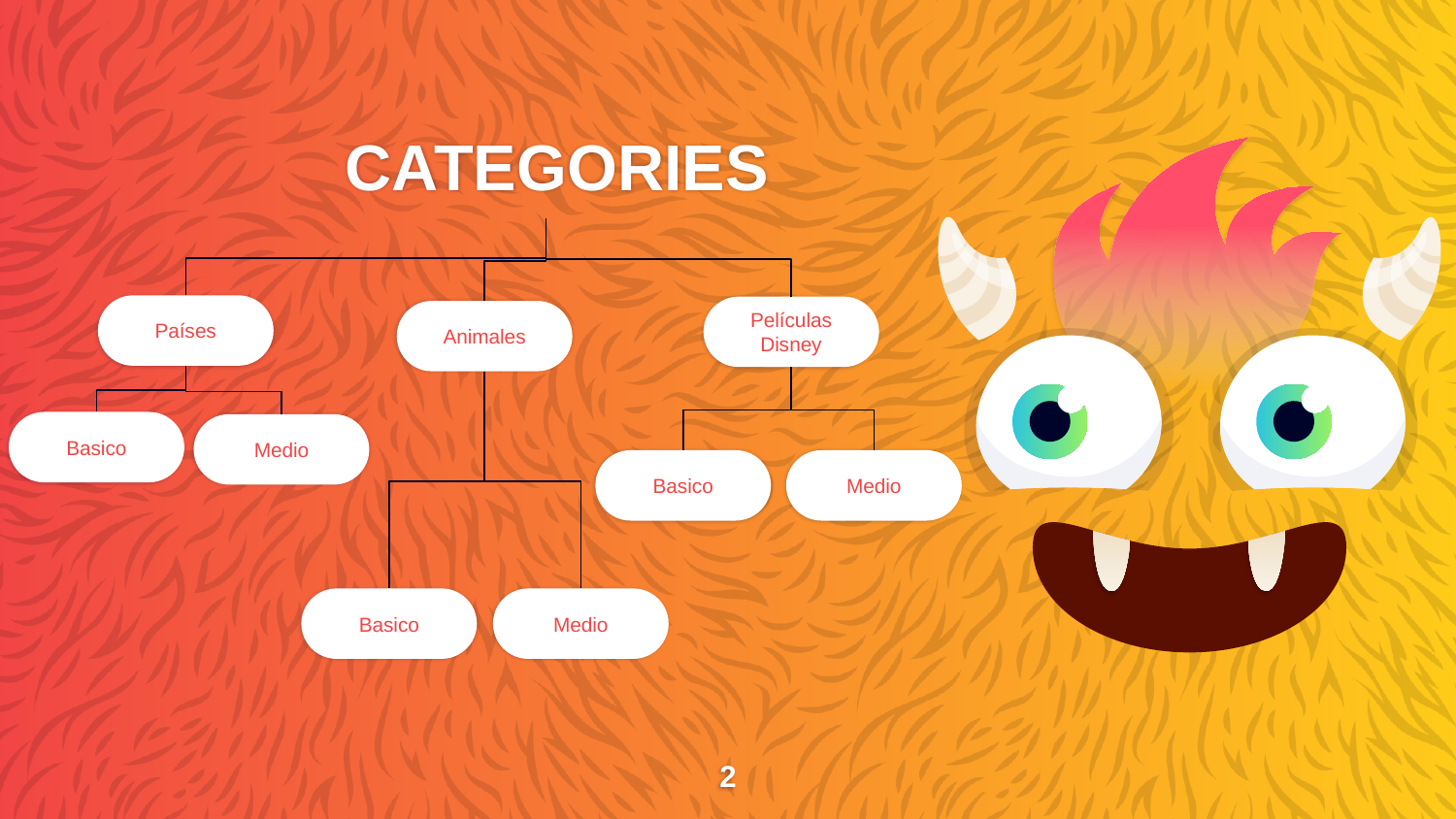

# CATEGORIES

Países
Películas Disney
Animales
Basico
Medio
Medio
Basico
Basico
Medio
2